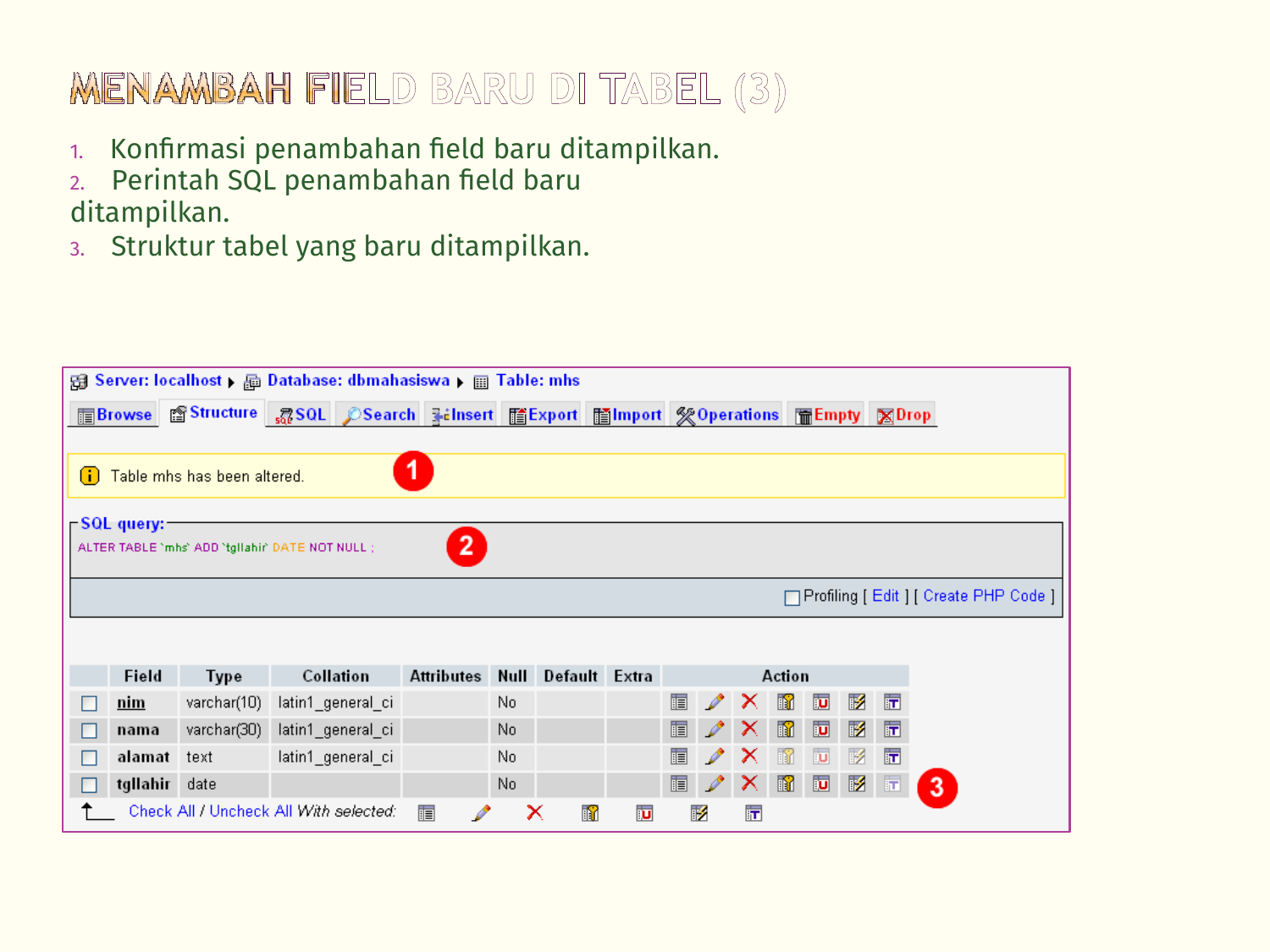

1.    Konfirmasi penambahan field baru ditampilkan.
2.    Perintah SQL penambahan field baru ditampilkan.
3.    Struktur tabel yang baru ditampilkan.